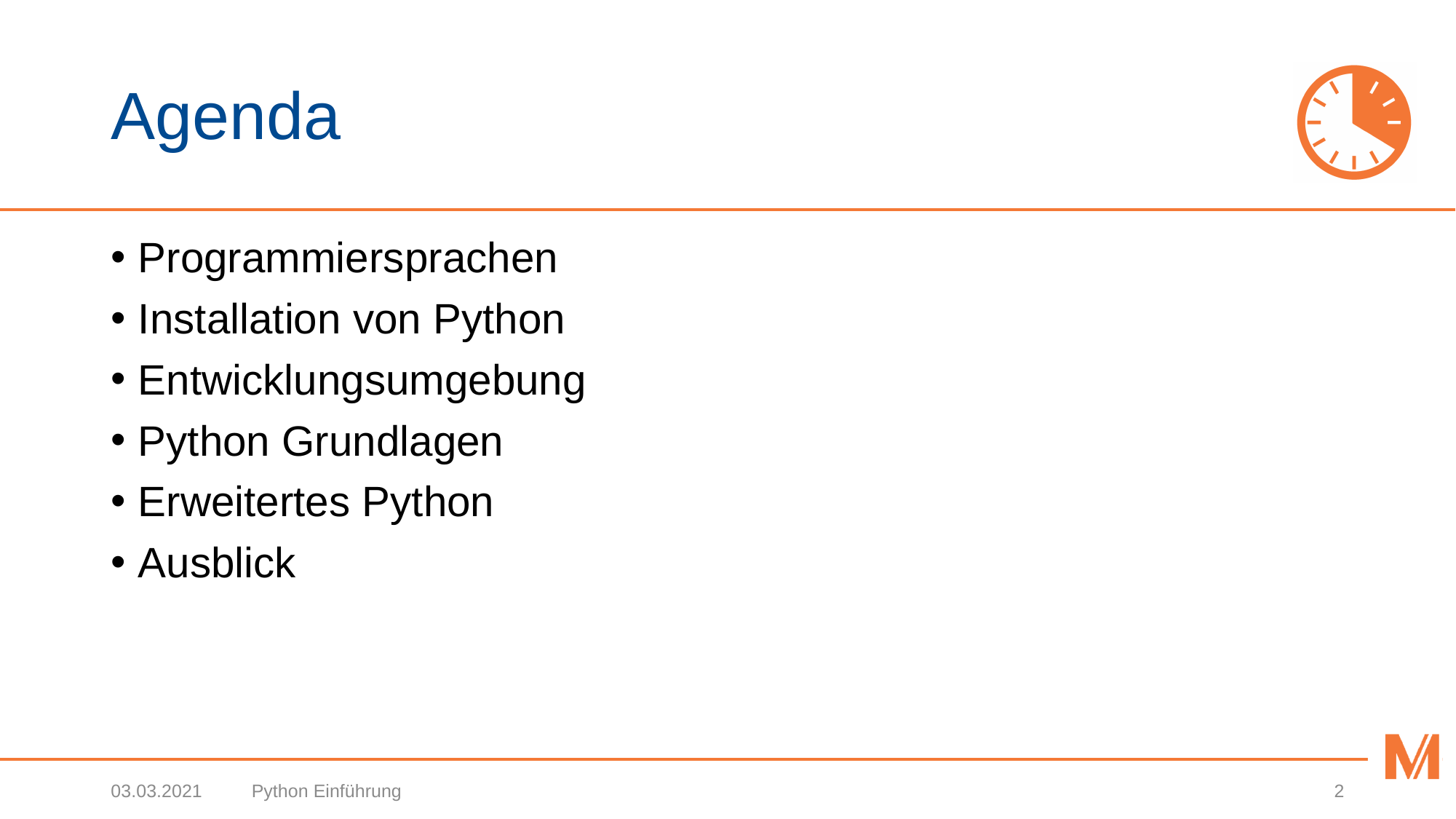

# Agenda
Programmiersprachen
Installation von Python
Entwicklungsumgebung
Python Grundlagen
Erweitertes Python
Ausblick
03.03.2021
Python Einführung
2